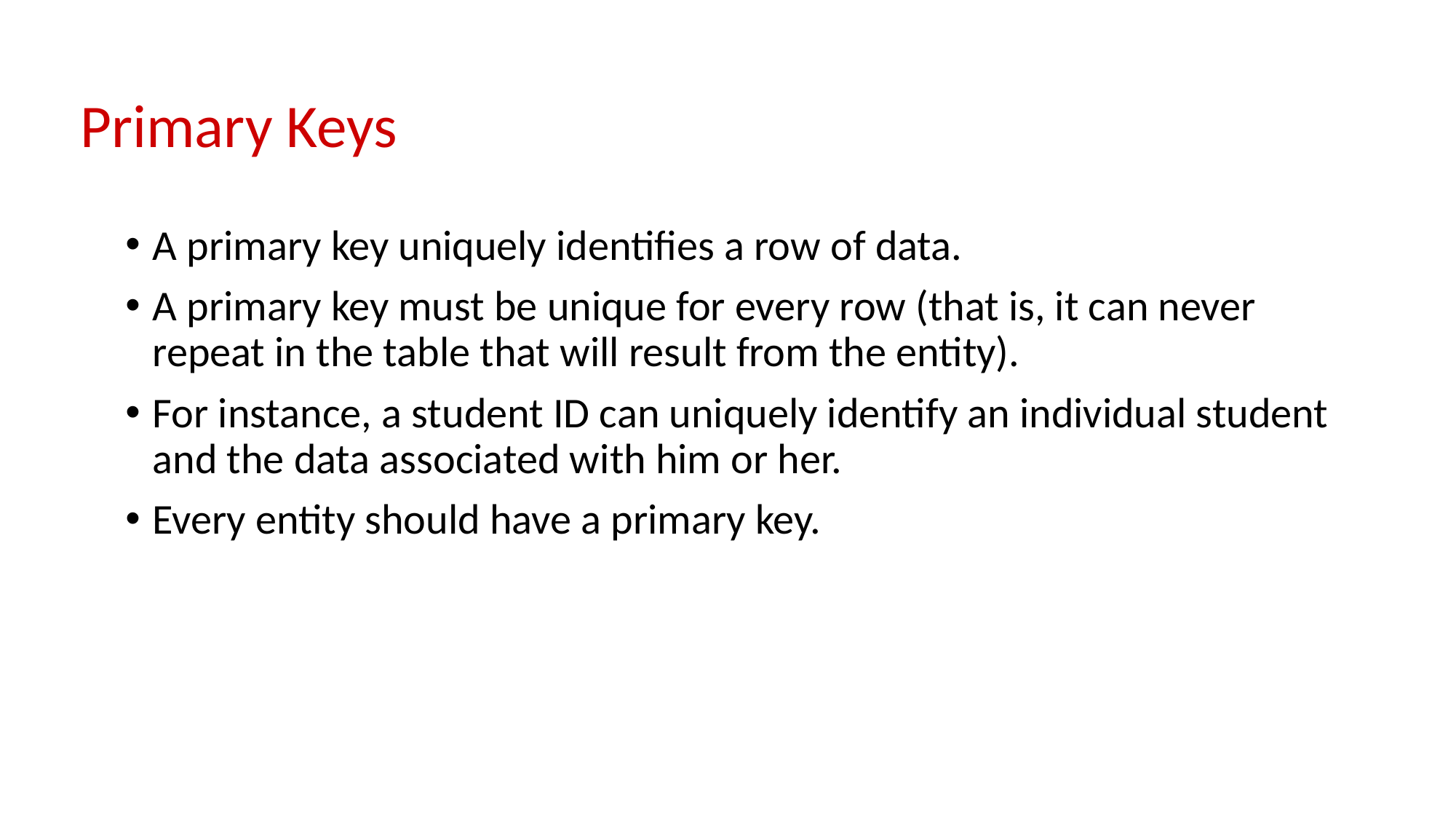

# Primary Keys
A primary key uniquely identifies a row of data.
A primary key must be unique for every row (that is, it can never repeat in the table that will result from the entity).
For instance, a student ID can uniquely identify an individual student and the data associated with him or her.
Every entity should have a primary key.